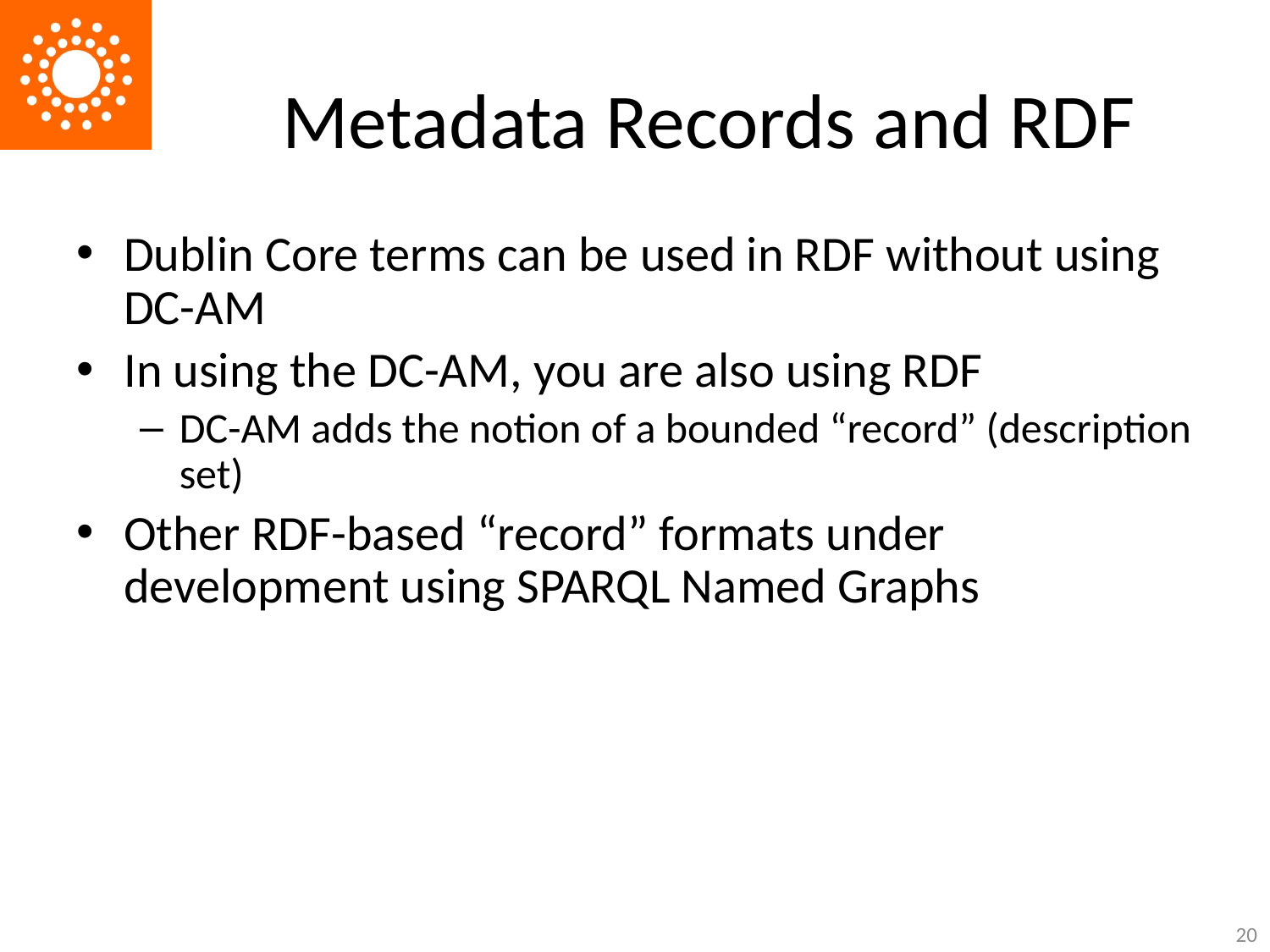

# Metadata Records and RDF
Dublin Core terms can be used in RDF without using DC-AM
In using the DC-AM, you are also using RDF
DC-AM adds the notion of a bounded “record” (description set)
Other RDF-based “record” formats under development using SPARQL Named Graphs
20